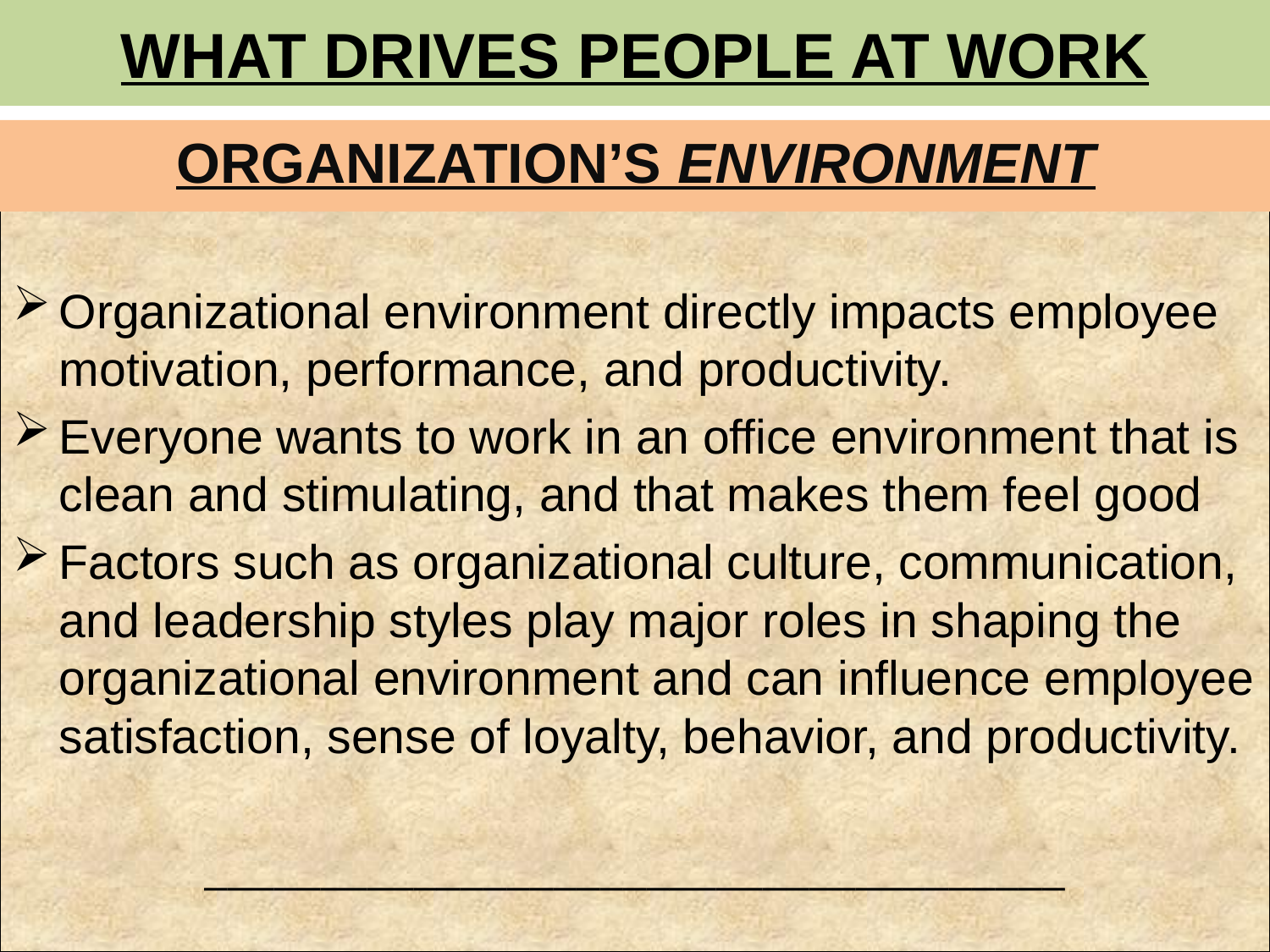

# WHAT DRIVES PEOPLE AT WORK
ORGANIZATION’S ENVIRONMENT

Organizational environment directly impacts employee motivation, performance, and productivity.
Everyone wants to work in an office environment that is clean and stimulating, and that makes them feel good
Factors such as organizational culture, communication, and leadership styles play major roles in shaping the organizational environment and can influence employee satisfaction, sense of loyalty, behavior, and productivity.

_____________________________________